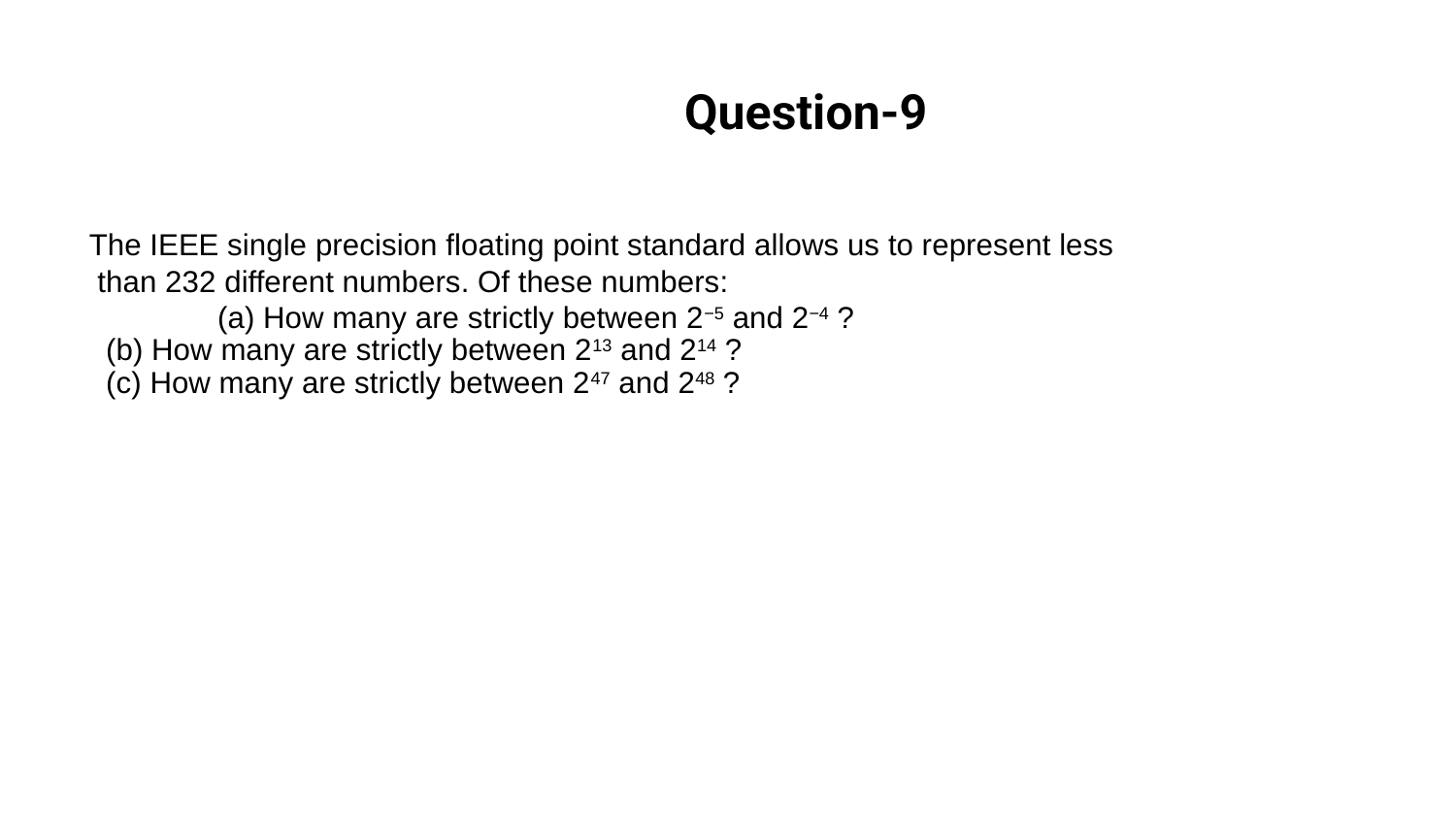

Question-9

   The IEEE single precision floating point standard allows us to represent less
    than 232 different numbers. Of these numbers:
 	 (a) How many are strictly between 2−5 and 2−4 ?
     (b) How many are strictly between 213 and 214 ?
     (c) How many are strictly between 247 and 248 ?